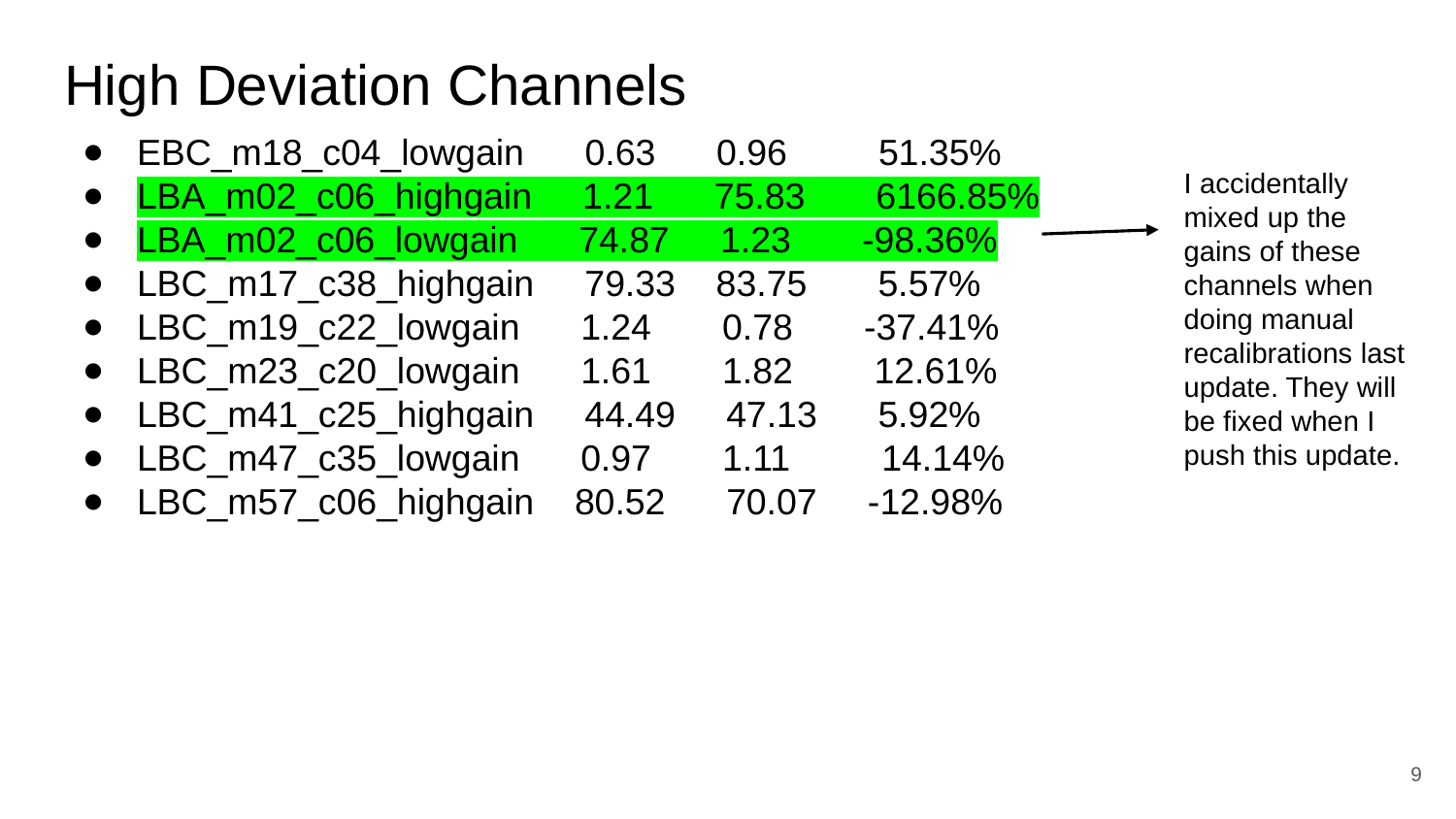

# High Deviation Channels
EBC_m18_c04_lowgain      0.63      0.96         51.35%
LBA_m02_c06_highgain     1.21      75.83       6166.85%
LBA_m02_c06_lowgain      74.87     1.23       -98.36%
LBC_m17_c38_highgain     79.33    83.75       5.57%
LBC_m19_c22_lowgain      1.24       0.78       -37.41%
LBC_m23_c20_lowgain      1.61       1.82        12.61%
LBC_m41_c25_highgain     44.49     47.13      5.92%
LBC_m47_c35_lowgain      0.97       1.11         14.14%
LBC_m57_c06_highgain    80.52      70.07     -12.98%

I accidentally mixed up the gains of these channels when doing manual recalibrations last update. They will be fixed when I push this update.
9